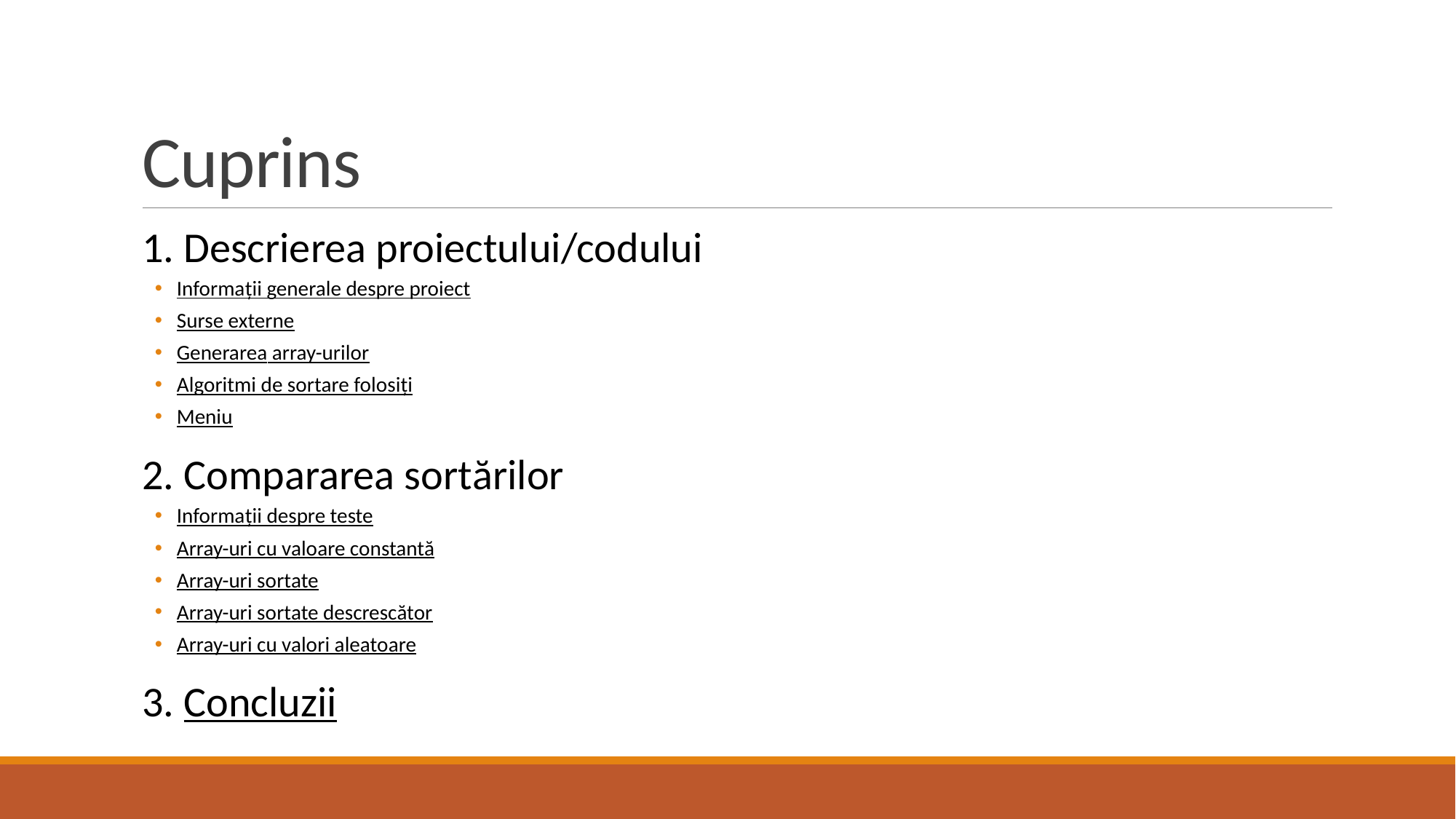

# Cuprins
1. Descrierea proiectului/codului
Informații generale despre proiect
Surse externe
Generarea array-urilor
Algoritmi de sortare folosiți
Meniu
2. Compararea sortărilor
Informații despre teste
Array-uri cu valoare constantă
Array-uri sortate
Array-uri sortate descrescător
Array-uri cu valori aleatoare
3. Concluzii